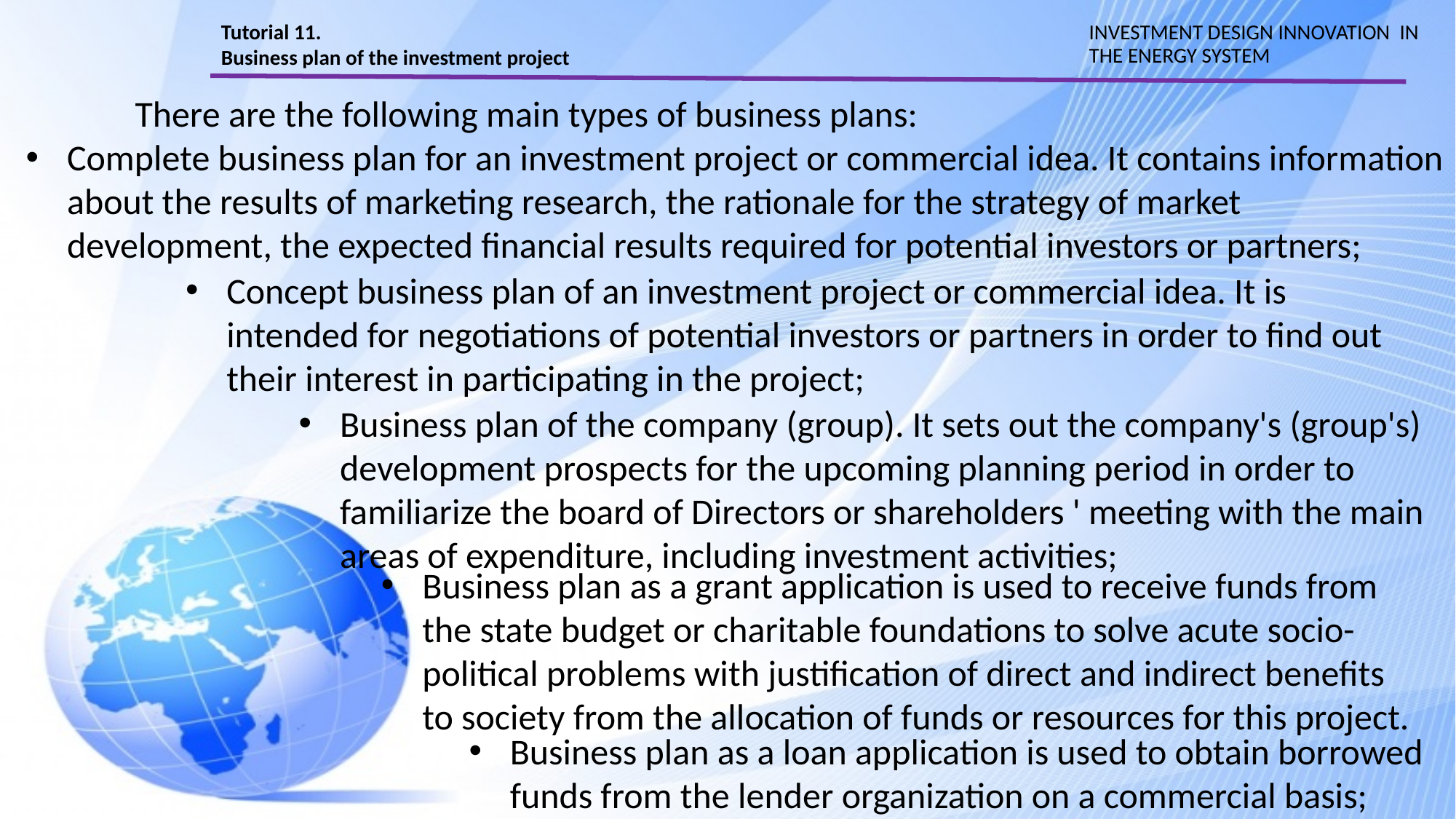

Tutorial 11.
Business plan of the investment project
INVESTMENT DESIGN INNOVATION  IN
THE ENERGY SYSTEM
	There are the following main types of business plans:
Complete business plan for an investment project or commercial idea. It contains information about the results of marketing research, the rationale for the strategy of market development, the expected financial results required for potential investors or partners;
Concept business plan of an investment project or commercial idea. It is intended for negotiations of potential investors or partners in order to find out their interest in participating in the project;
Business plan of the company (group). It sets out the company's (group's) development prospects for the upcoming planning period in order to familiarize the board of Directors or shareholders ' meeting with the main areas of expenditure, including investment activities;
Business plan as a grant application is used to receive funds from the state budget or charitable foundations to solve acute socio-political problems with justification of direct and indirect benefits to society from the allocation of funds or resources for this project.
Business plan as a loan application is used to obtain borrowed funds from the lender organization on a commercial basis;